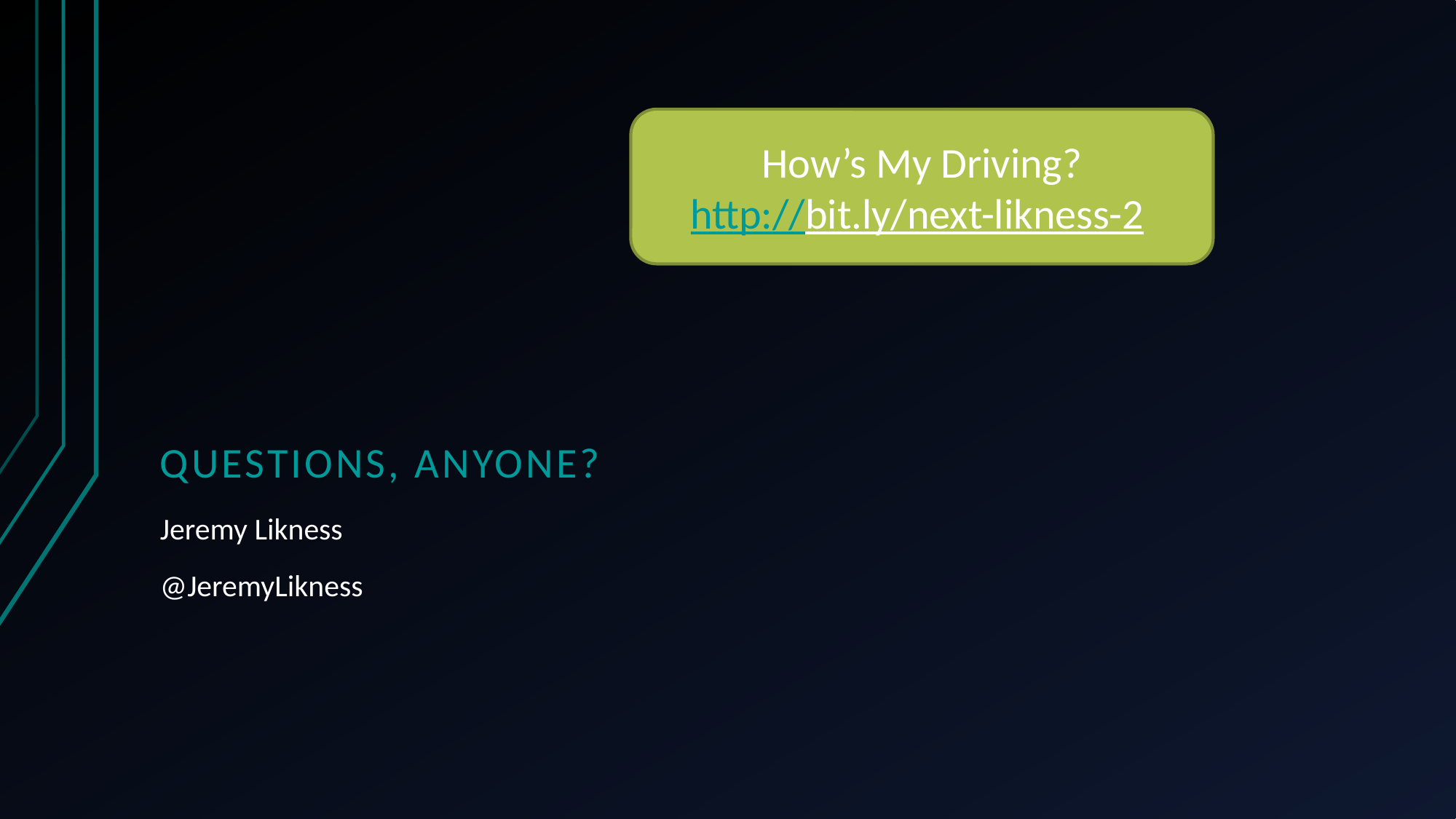

How’s My Driving?
http://bit.ly/next-likness-2
# Questions, anyone?
Jeremy Likness
@JeremyLikness